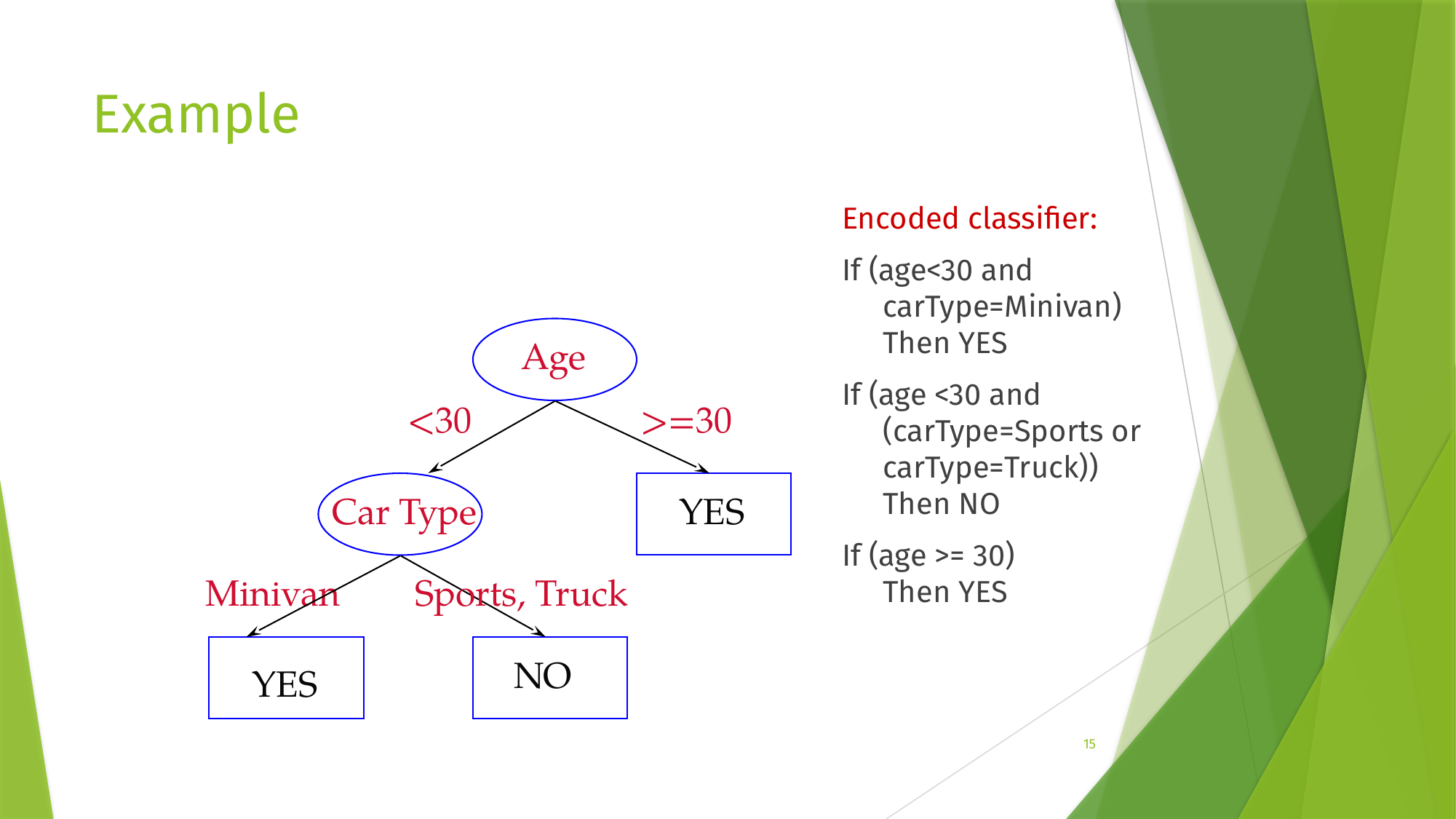

# Example
Encoded classifier:
If (age<30 and carType=Minivan)
Then YES
If (age <30 and
(carType=Sports or carType=Truck))
Then NO
If (age >= 30)
Then YES

Age
<30
>=30

YES
Car Type

Minivan
Sports, Truck

NO
YES
15